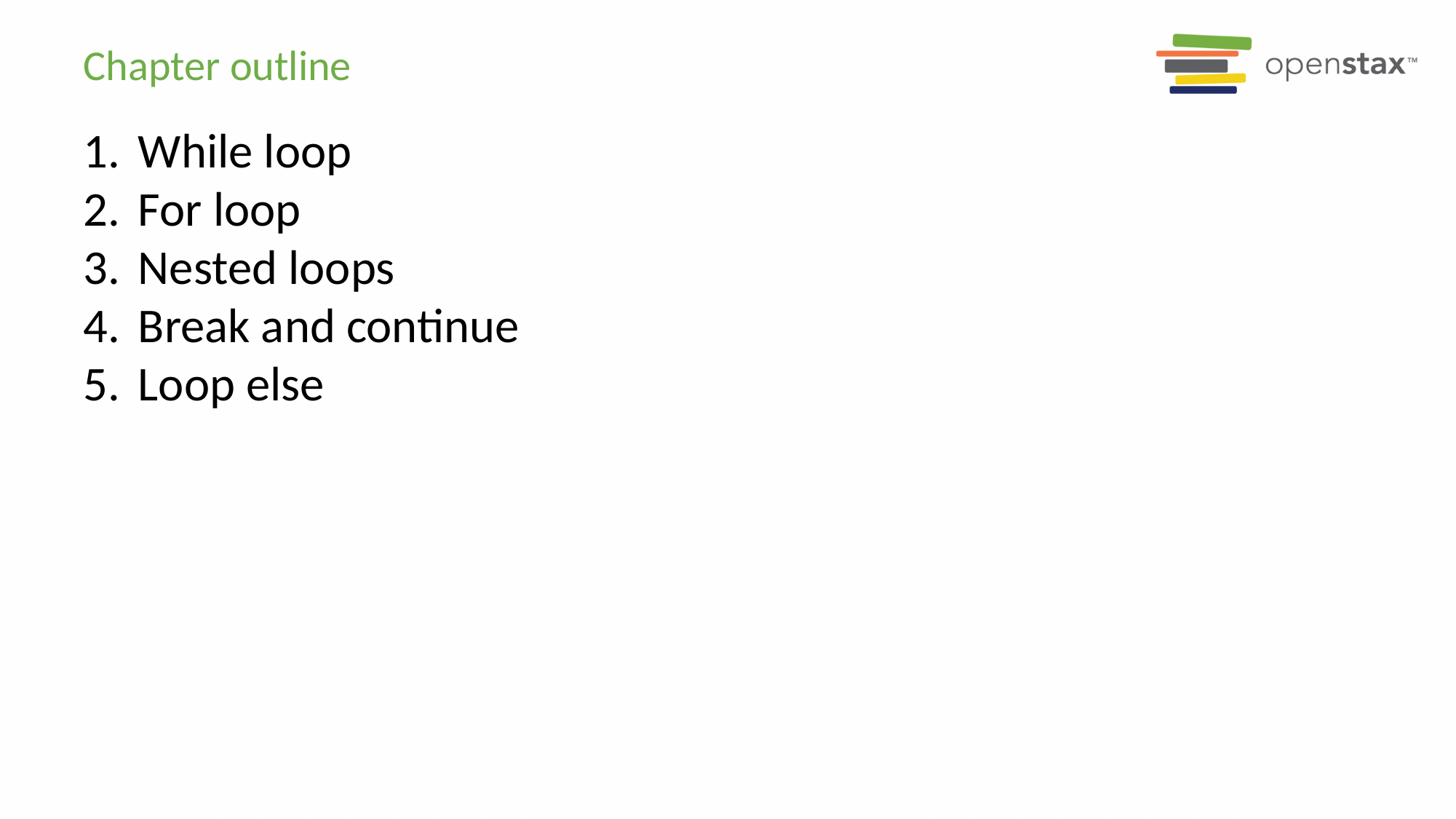

# Chapter outline
While loop
For loop
Nested loops
Break and continue
Loop else